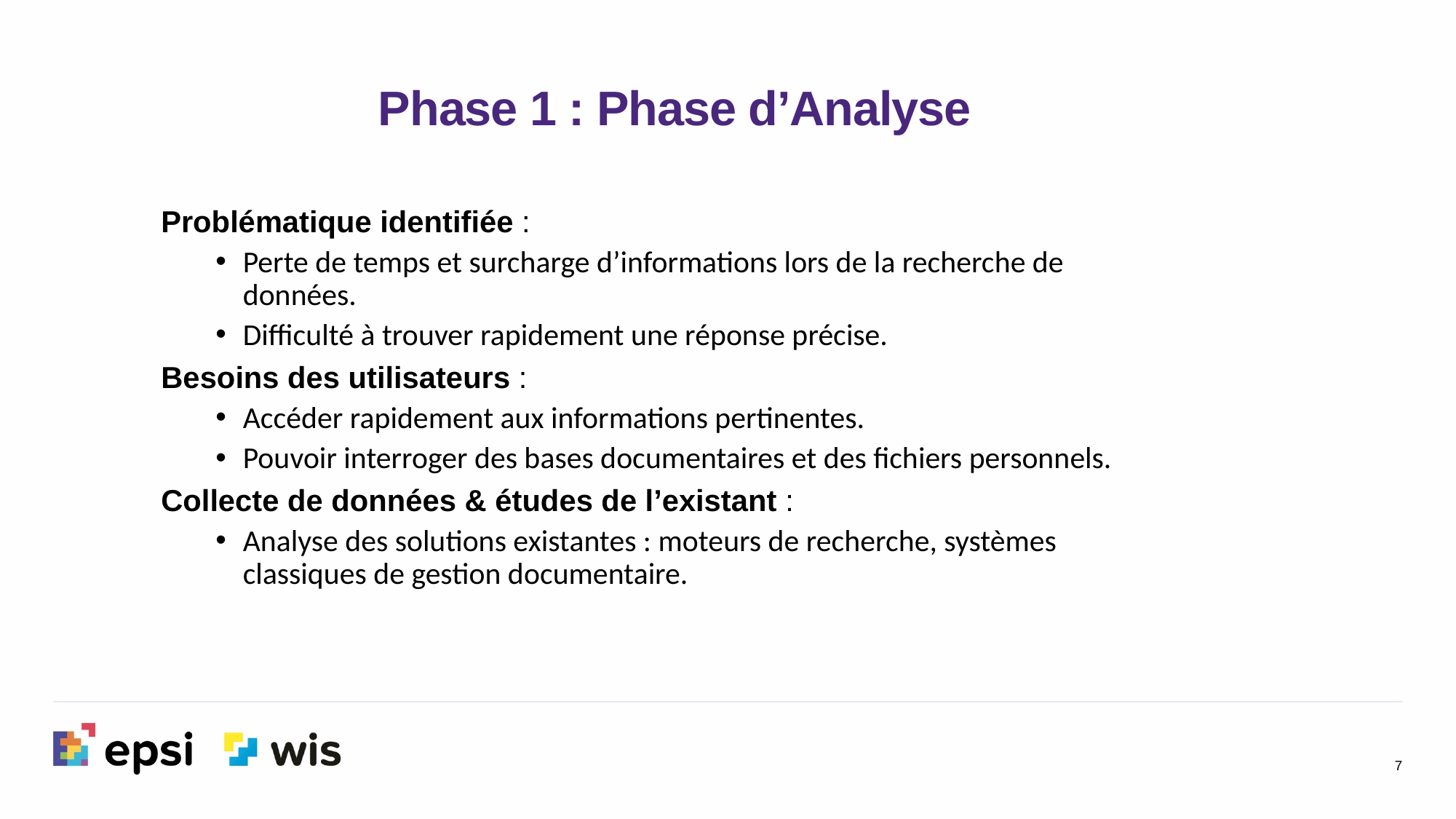

Phase 1 : Phase d’Analyse

Problématique identifiée :
Perte de temps et surcharge d’informations lors de la recherche de données.
Difficulté à trouver rapidement une réponse précise.
Besoins des utilisateurs :
Accéder rapidement aux informations pertinentes.
Pouvoir interroger des bases documentaires et des fichiers personnels.
Collecte de données & études de l’existant :
Analyse des solutions existantes : moteurs de recherche, systèmes classiques de gestion documentaire.

7